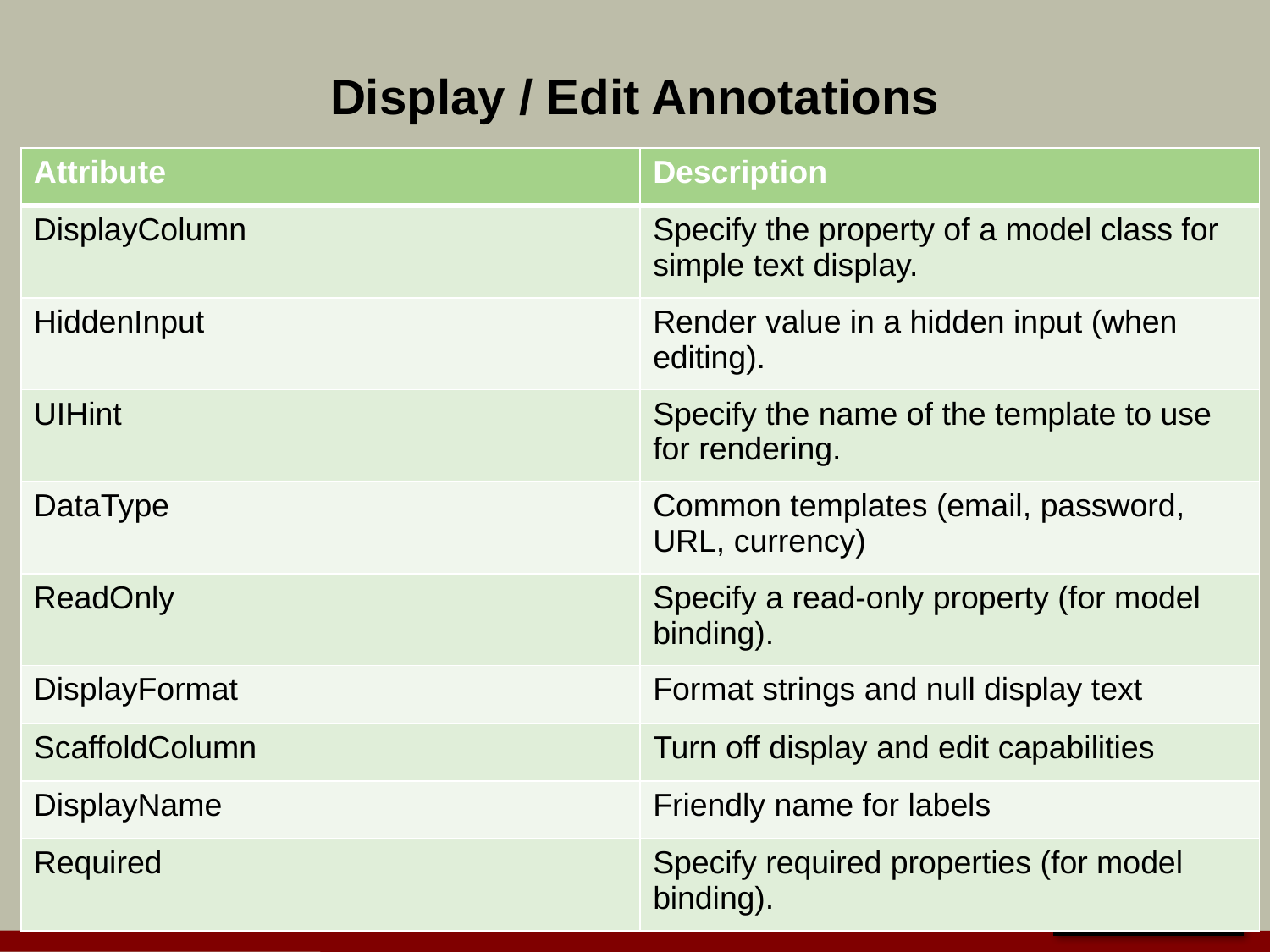

# Display / Edit Annotations
| Attribute | Description |
| --- | --- |
| DisplayColumn | Specify the property of a model class for simple text display. |
| HiddenInput | Render value in a hidden input (when editing). |
| UIHint | Specify the name of the template to use for rendering. |
| DataType | Common templates (email, password, URL, currency) |
| ReadOnly | Specify a read-only property (for model binding). |
| DisplayFormat | Format strings and null display text |
| ScaffoldColumn | Turn off display and edit capabilities |
| DisplayName | Friendly name for labels |
| Required | Specify required properties (for model binding). |